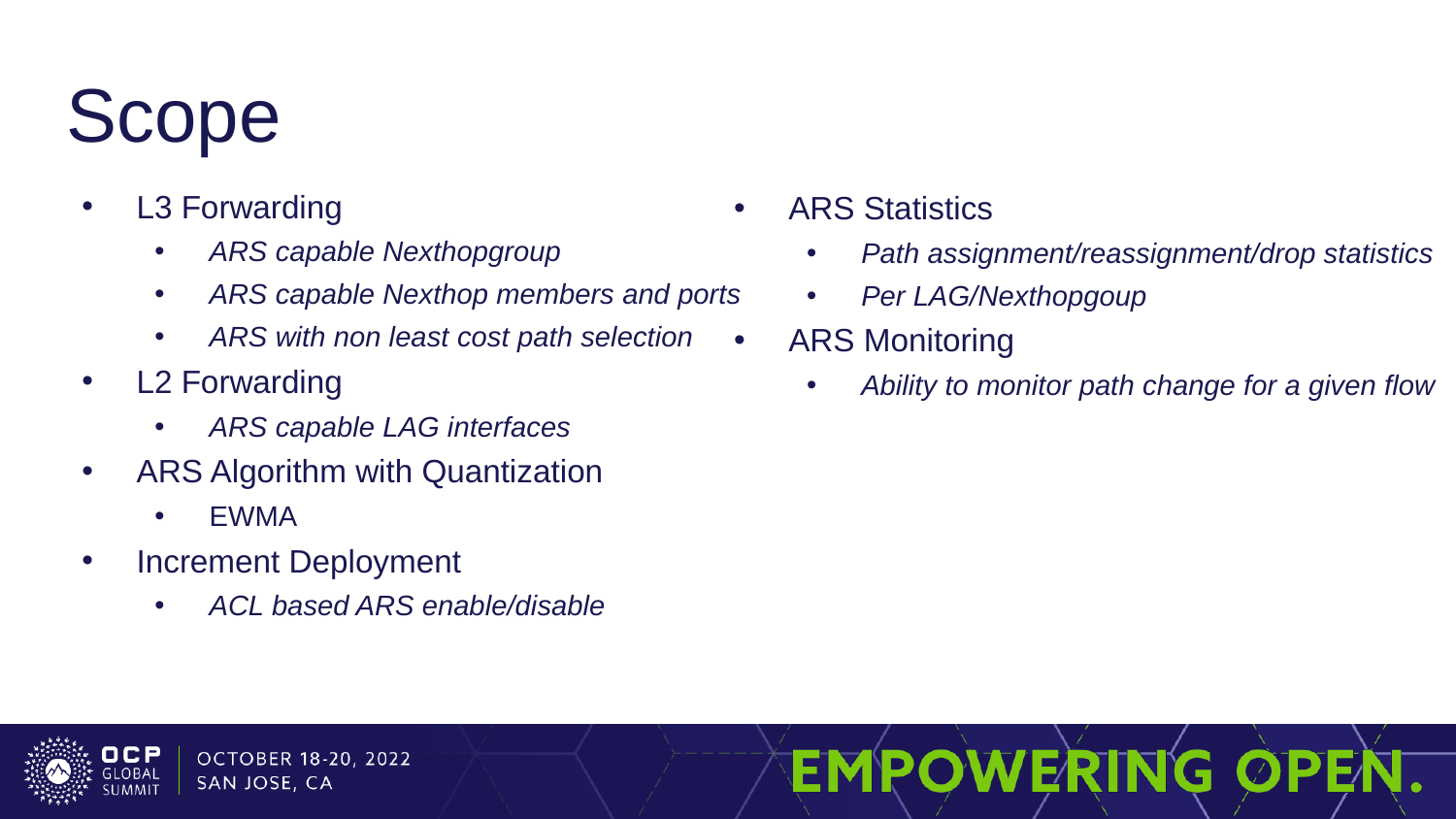

# Scope
L3 Forwarding
ARS capable Nexthopgroup
ARS capable Nexthop members and ports
ARS with non least cost path selection
L2 Forwarding
ARS capable LAG interfaces
ARS Algorithm with Quantization
EWMA
Increment Deployment
ACL based ARS enable/disable
ARS Statistics
Path assignment/reassignment/drop statistics
Per LAG/Nexthopgoup
ARS Monitoring
Ability to monitor path change for a given flow